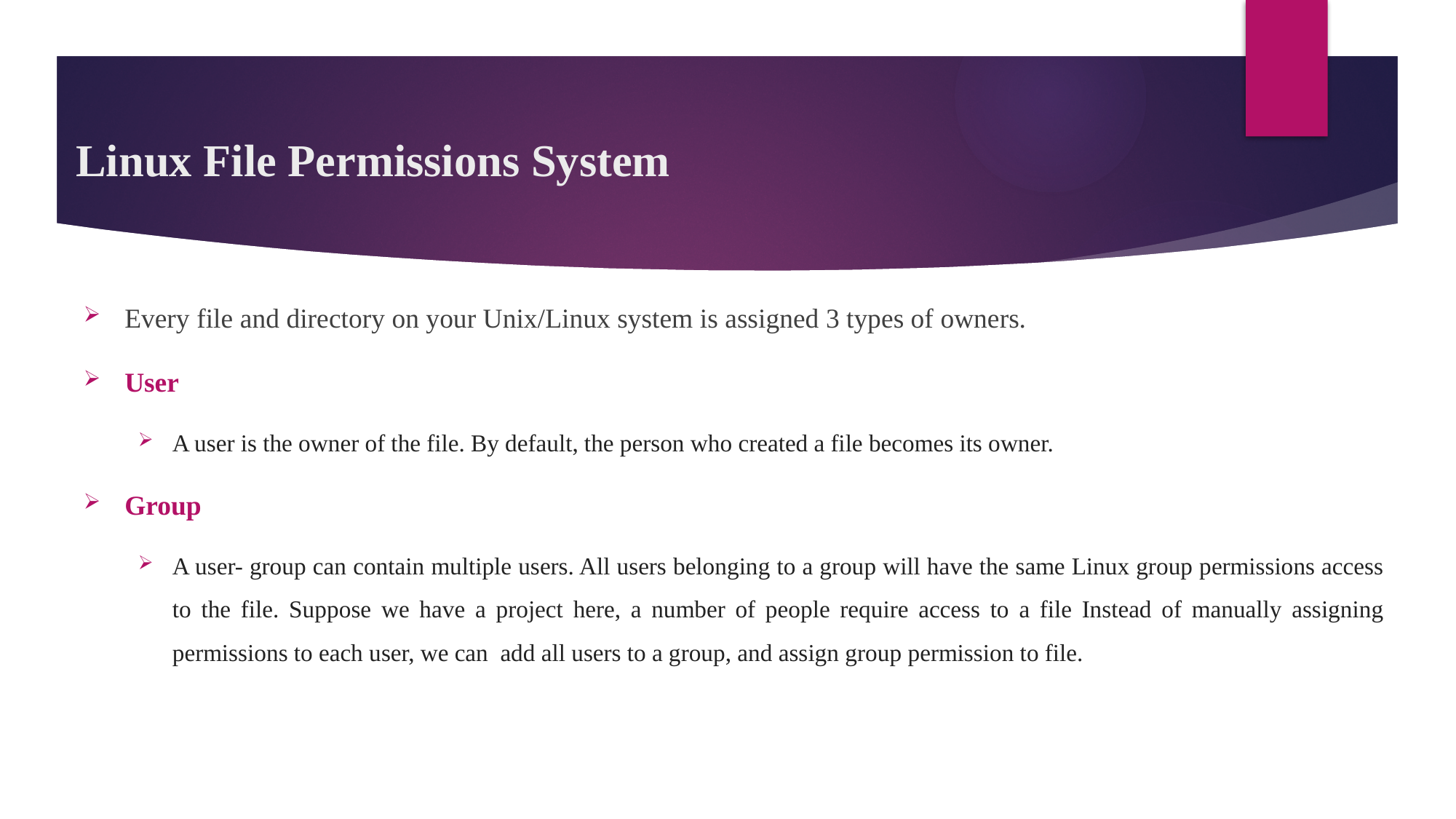

# Linux File Permissions System
Every file and directory on your Unix/Linux system is assigned 3 types of owners.
User
A user is the owner of the file. By default, the person who created a file becomes its owner.
Group
A user- group can contain multiple users. All users belonging to a group will have the same Linux group permissions access to the file. Suppose we have a project here, a number of people require access to a file Instead of manually assigning permissions to each user, we can  add all users to a group, and assign group permission to file.